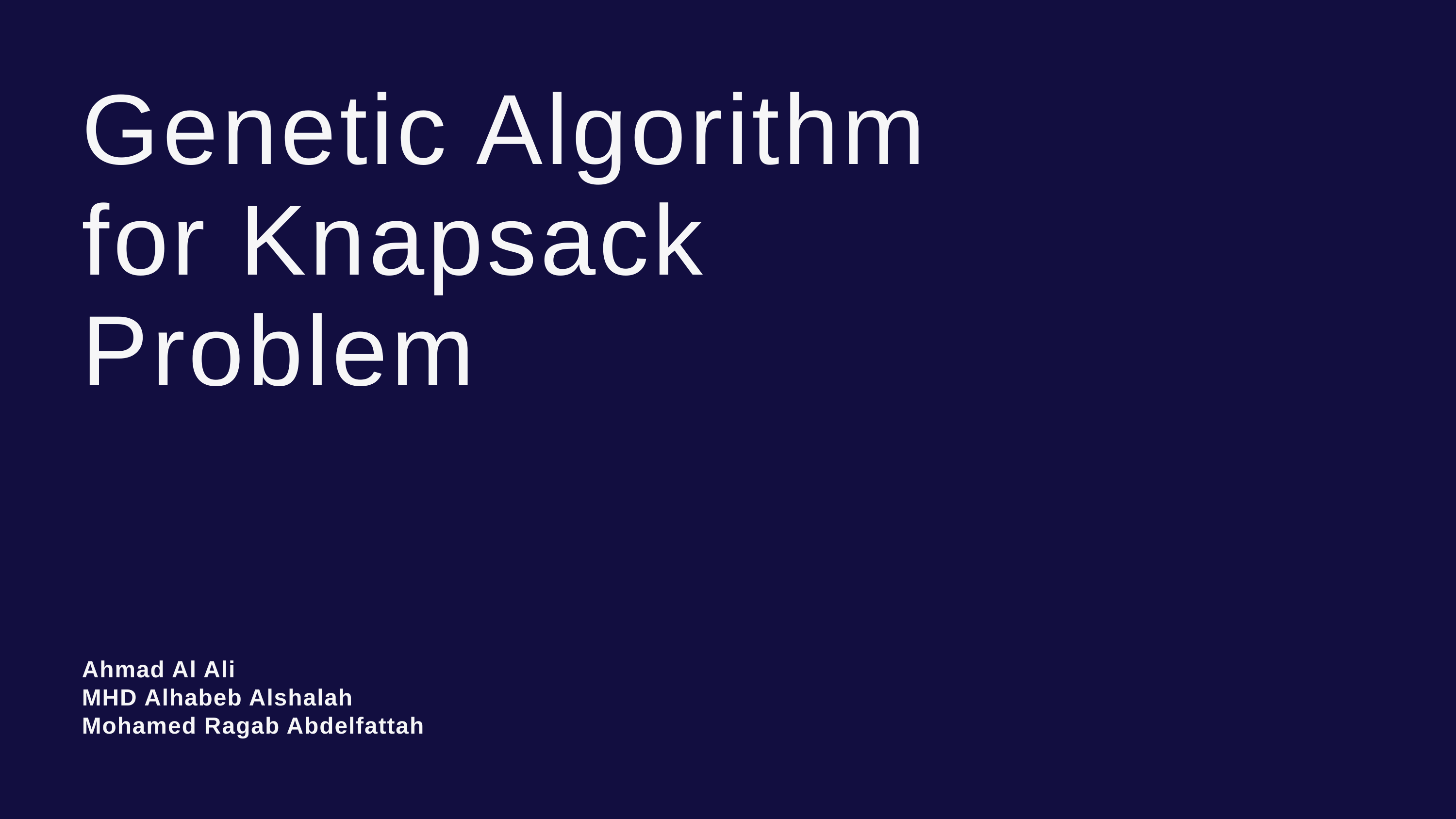

Genetic Algorithm for Knapsack Problem
Ahmad Al Ali
MHD Alhabeb Alshalah
Mohamed Ragab Abdelfattah